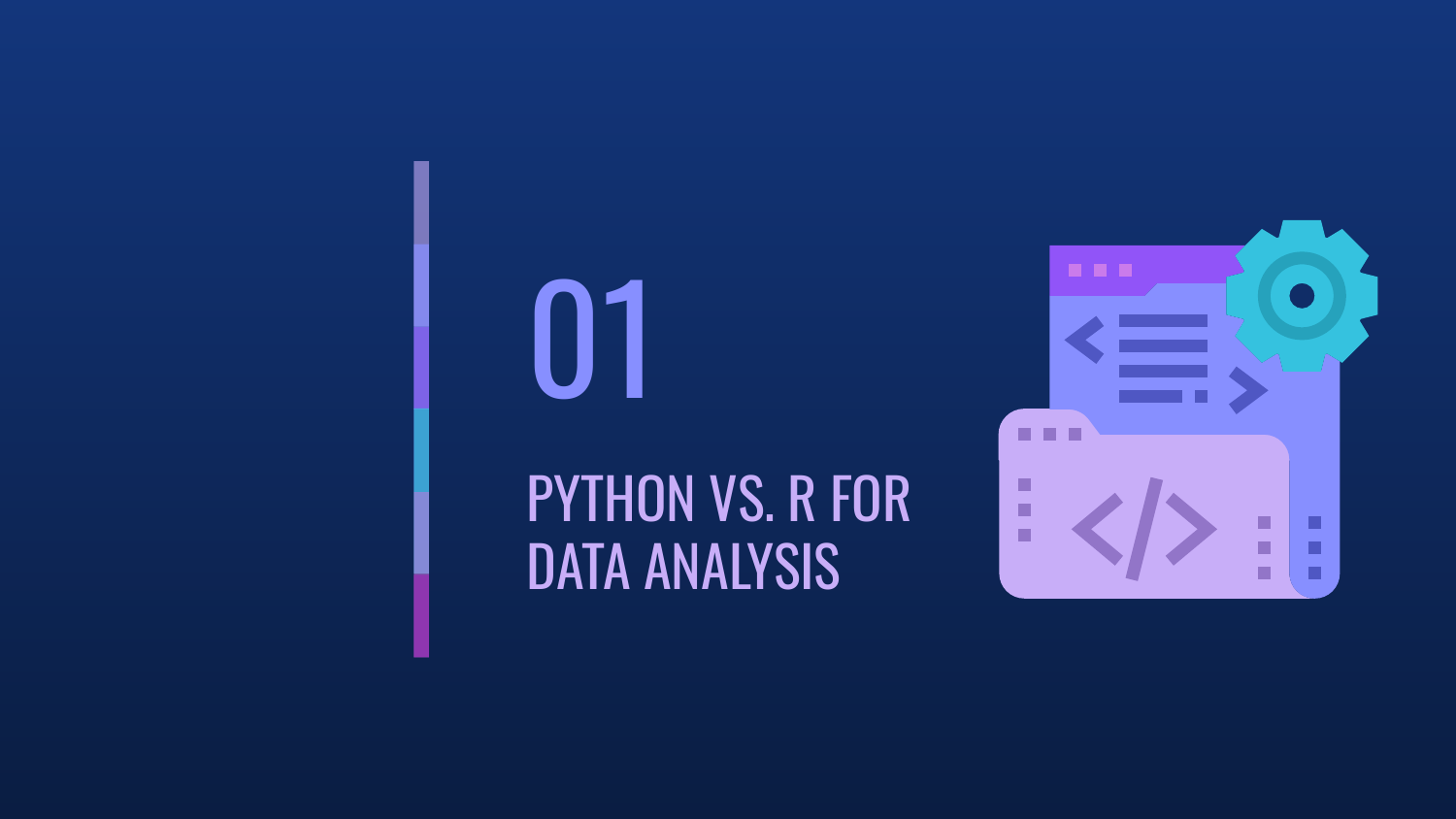

# 01
PYTHON VS. R FOR DATA ANALYSIS